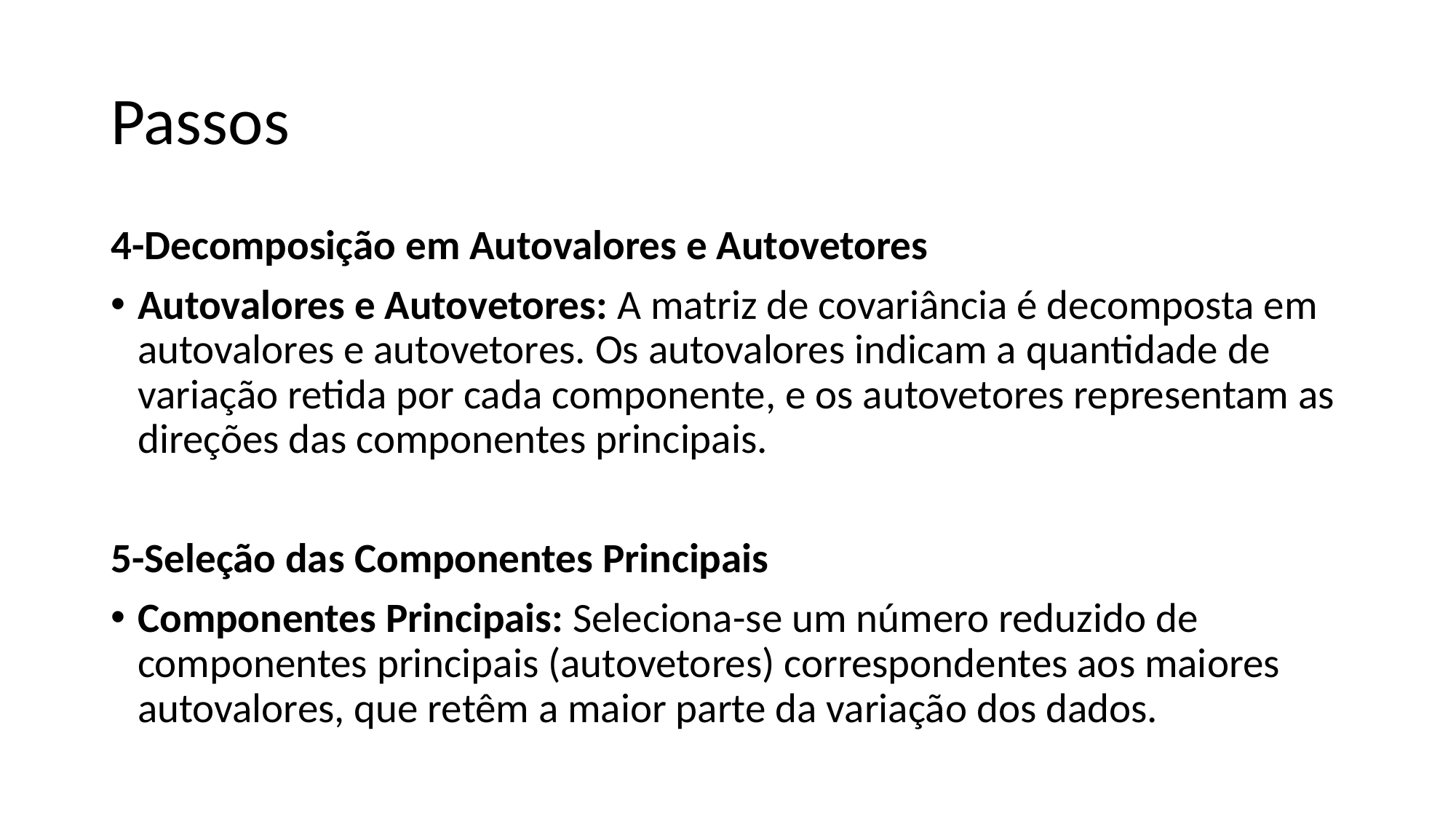

# Passos
4-Decomposição em Autovalores e Autovetores
Autovalores e Autovetores: A matriz de covariância é decomposta em autovalores e autovetores. Os autovalores indicam a quantidade de variação retida por cada componente, e os autovetores representam as direções das componentes principais.

5-Seleção das Componentes Principais
Componentes Principais: Seleciona-se um número reduzido de componentes principais (autovetores) correspondentes aos maiores autovalores, que retêm a maior parte da variação dos dados.